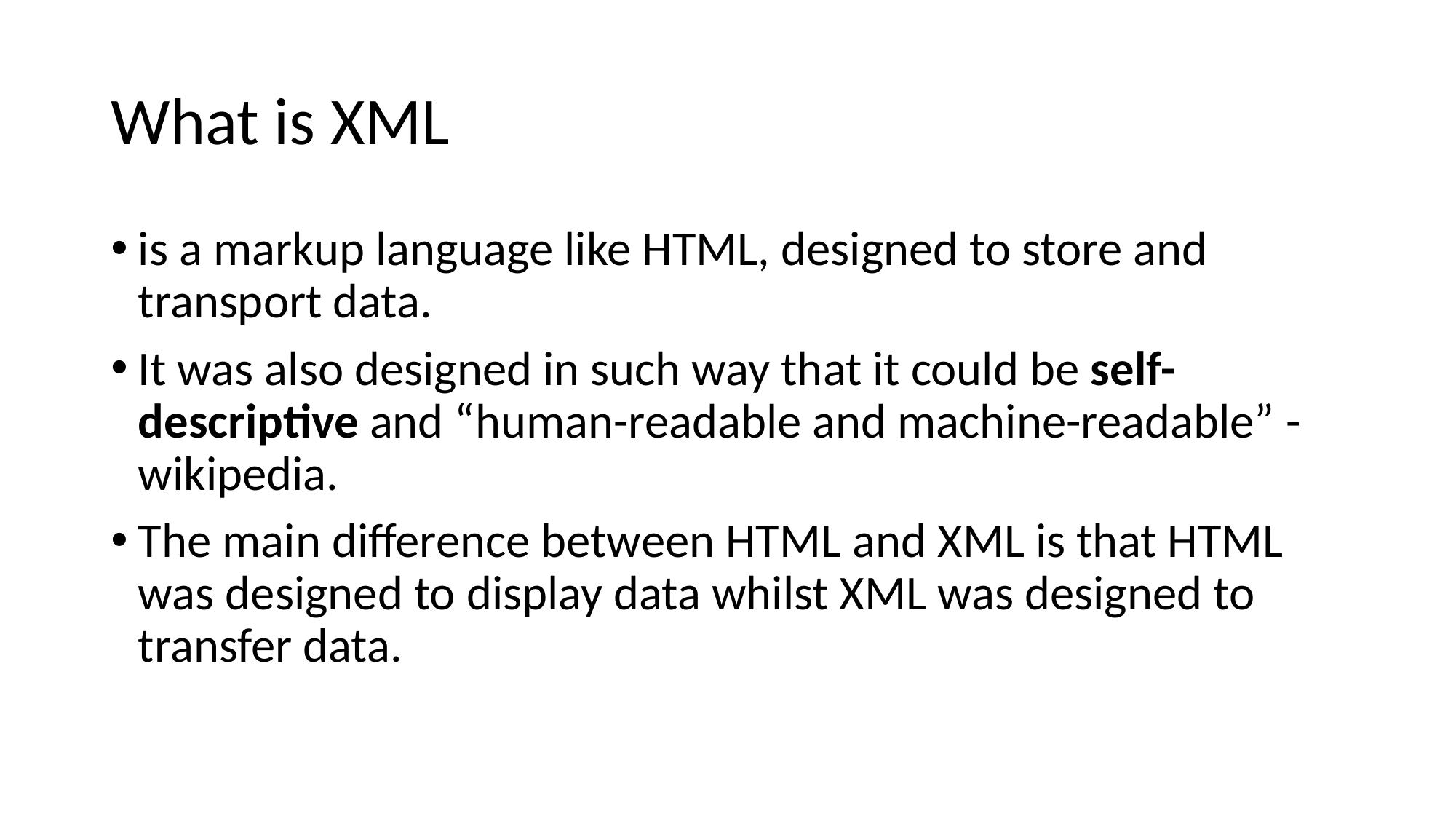

# What is XML
is a markup language like HTML, designed to store and transport data.
It was also designed in such way that it could be self-descriptive and “human-readable and machine-readable” - wikipedia.
The main difference between HTML and XML is that HTML was designed to display data whilst XML was designed to transfer data.